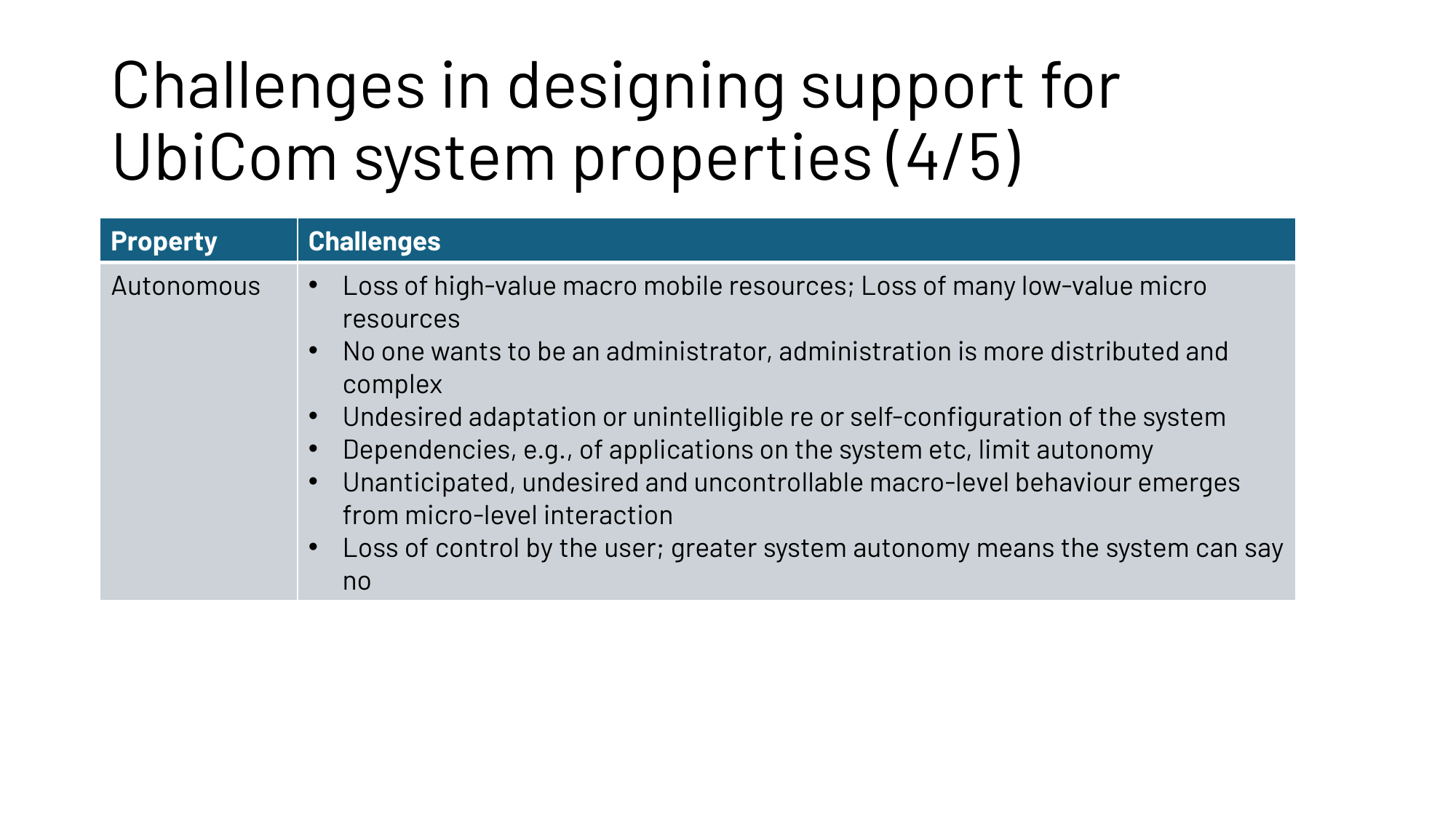

# Challenges in designing support for UbiCom system properties (4/5)
| Property | Challenges |
| --- | --- |
| Autonomous | Loss of high-value macro mobile resources; Loss of many low-value micro resources No one wants to be an administrator, administration is more distributed and complex Undesired adaptation or unintelligible re or self-configuration of the system Dependencies, e.g., of applications on the system etc, limit autonomy Unanticipated, undesired and uncontrollable macro-level behaviour emerges from micro-level interaction Loss of control by the user; greater system autonomy means the system can say no |